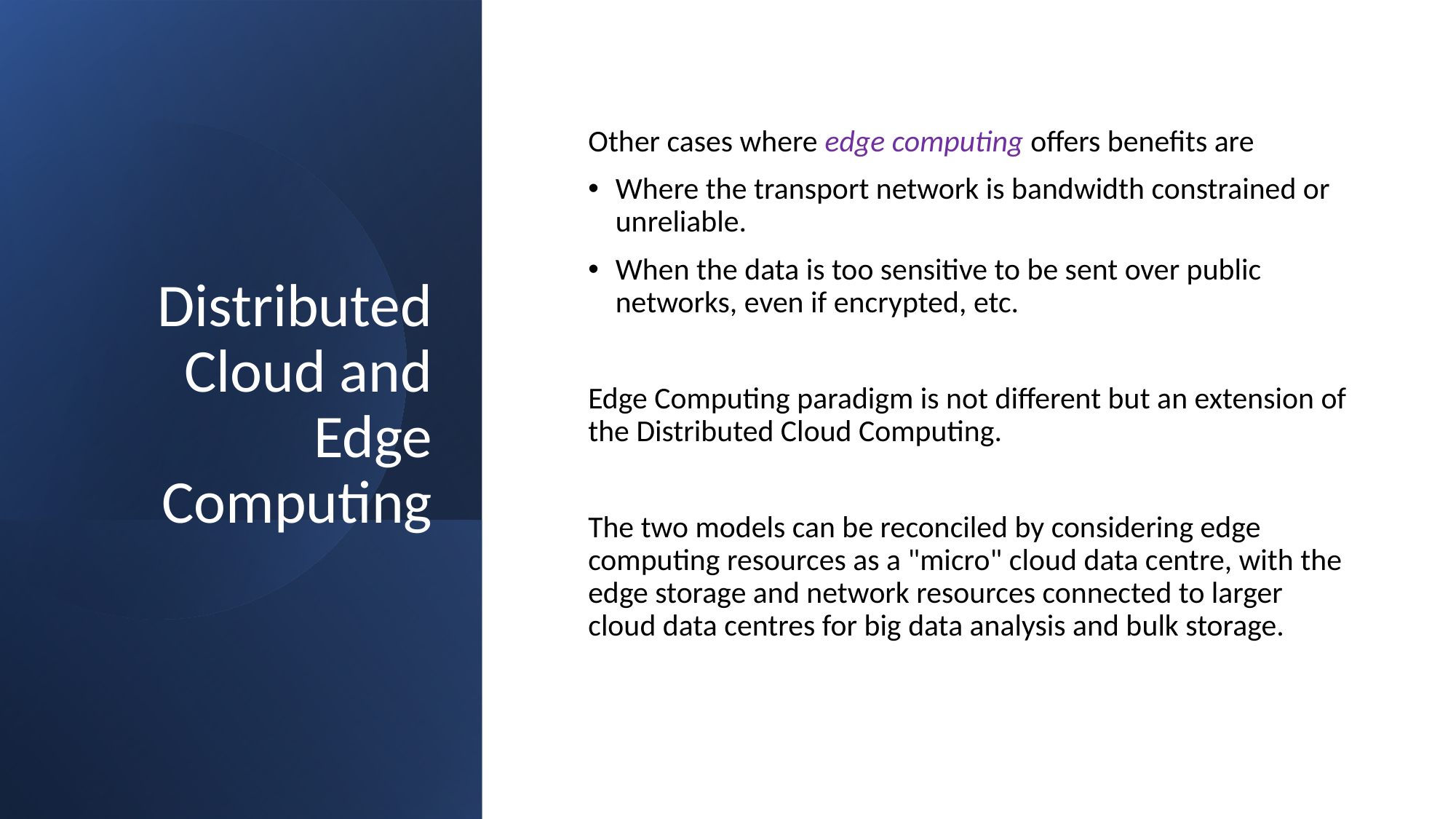

Other cases where edge computing offers benefits are
Where the transport network is bandwidth constrained or unreliable.
When the data is too sensitive to be sent over public networks, even if encrypted, etc.

Edge Computing paradigm is not different but an extension of the Distributed Cloud Computing.

The two models can be reconciled by considering edge computing resources as a "micro" cloud data centre, with the edge storage and network resources connected to larger cloud data centres for big data analysis and bulk storage.
# Distributed Cloud and Edge Computing